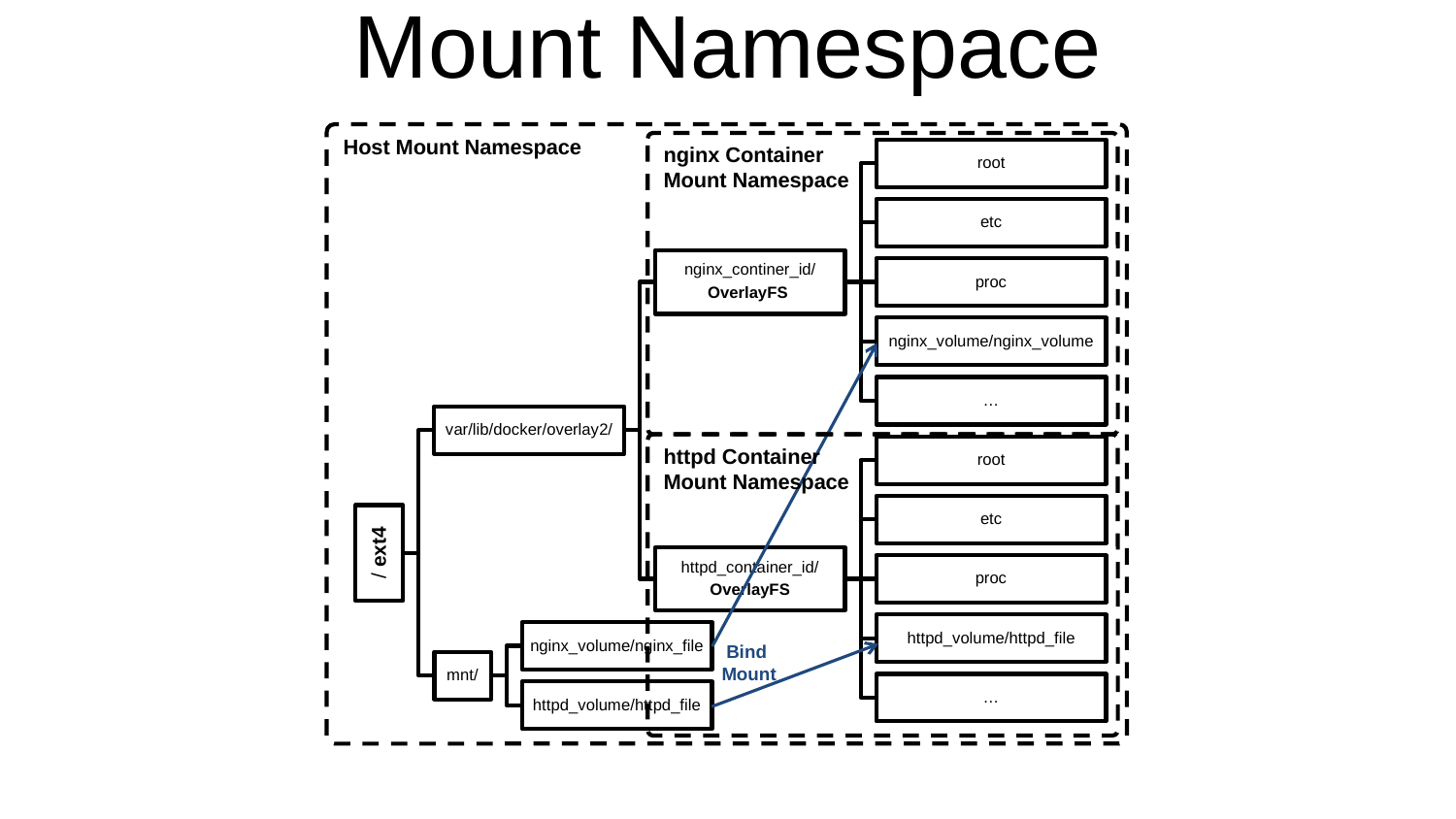

# Mount Namespace
Host Mount Namespace
nginx Container
Mount Namespace

/ ext4
var/lib/docker/overlay2/
nginx_continer_id/
OverlayFS
root
etc
proc
nginx_volume/nginx_volume
…
httpd_container_id/
OverlayFS
root
etc
proc
httpd_volume/httpd_file
…
mnt/
nginx_volume/nginx_file
httpd_volume/httpd_file
httpd Container
Mount Namespace

Bind
Mount